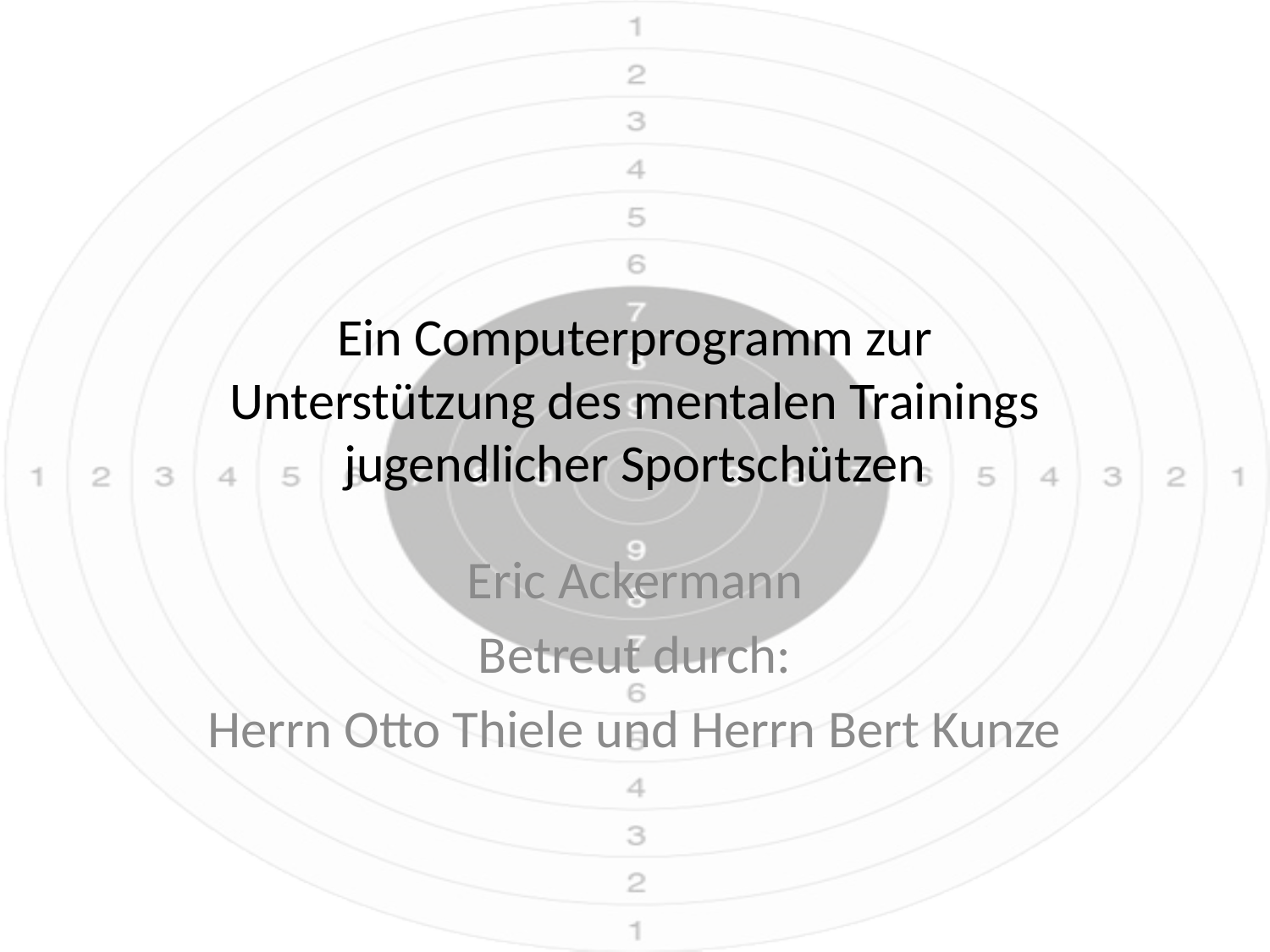

# Ein Computerprogramm zur Unterstützung des mentalen Trainings jugendlicher Sportschützen
Eric Ackermann
Betreut durch:
Herrn Otto Thiele und Herrn Bert Kunze